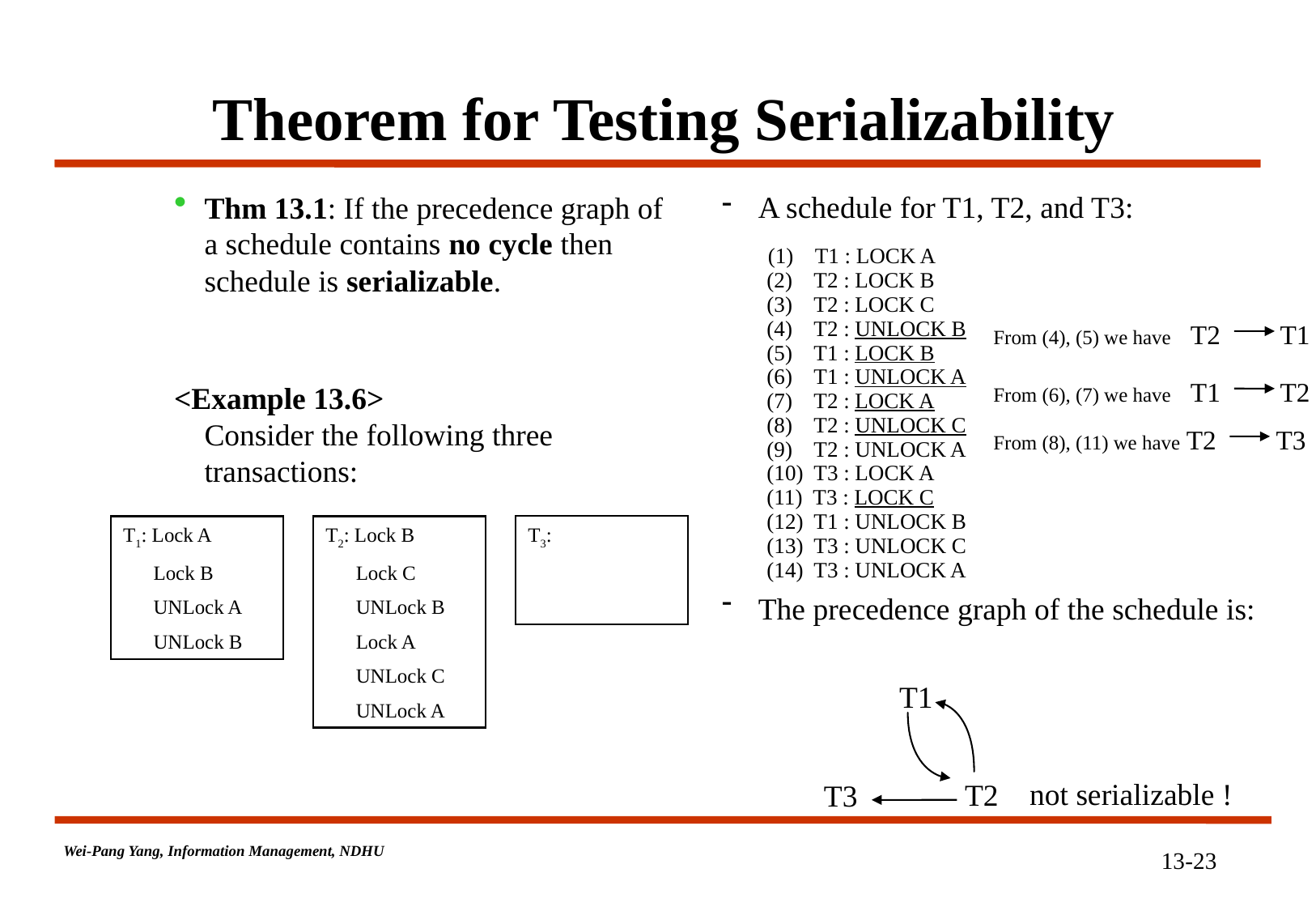

# Theorem for Testing Serializability
Thm 13.1: If the precedence graph of a schedule contains no cycle then schedule is serializable.

<Example 13.6>
Consider the following three transactions:

 A schedule for T1, T2, and T3:
   (1)    T1 : LOCK A
   (2)    T2 : LOCK B
   (3)    T2 : LOCK C
   (4)    T2 : UNLOCK B
   (5)    T1 : LOCK B
   (6)    T1 : UNLOCK A
   (7)    T2 : LOCK A
   (8)    T2 : UNLOCK C
   (9)    T2 : UNLOCK A
   (10)  T3 : LOCK A
   (11)  T3 : LOCK C
   (12)  T1 : UNLOCK B
   (13)  T3 : UNLOCK C
   (14)  T3 : UNLOCK A

 The precedence graph of the schedule is:

From (4), (5) we have   T2         T1

From (6), (7) we have   T1         T2

From (8), (11) we have T2         T3

T1: Lock A
      Lock B
      UNLock A
      UNLock B
T2: Lock B
      Lock C
      UNLock B
      Lock A
      UNLock C
      UNLock A
T3:

T1

not serializable !
T2
T3